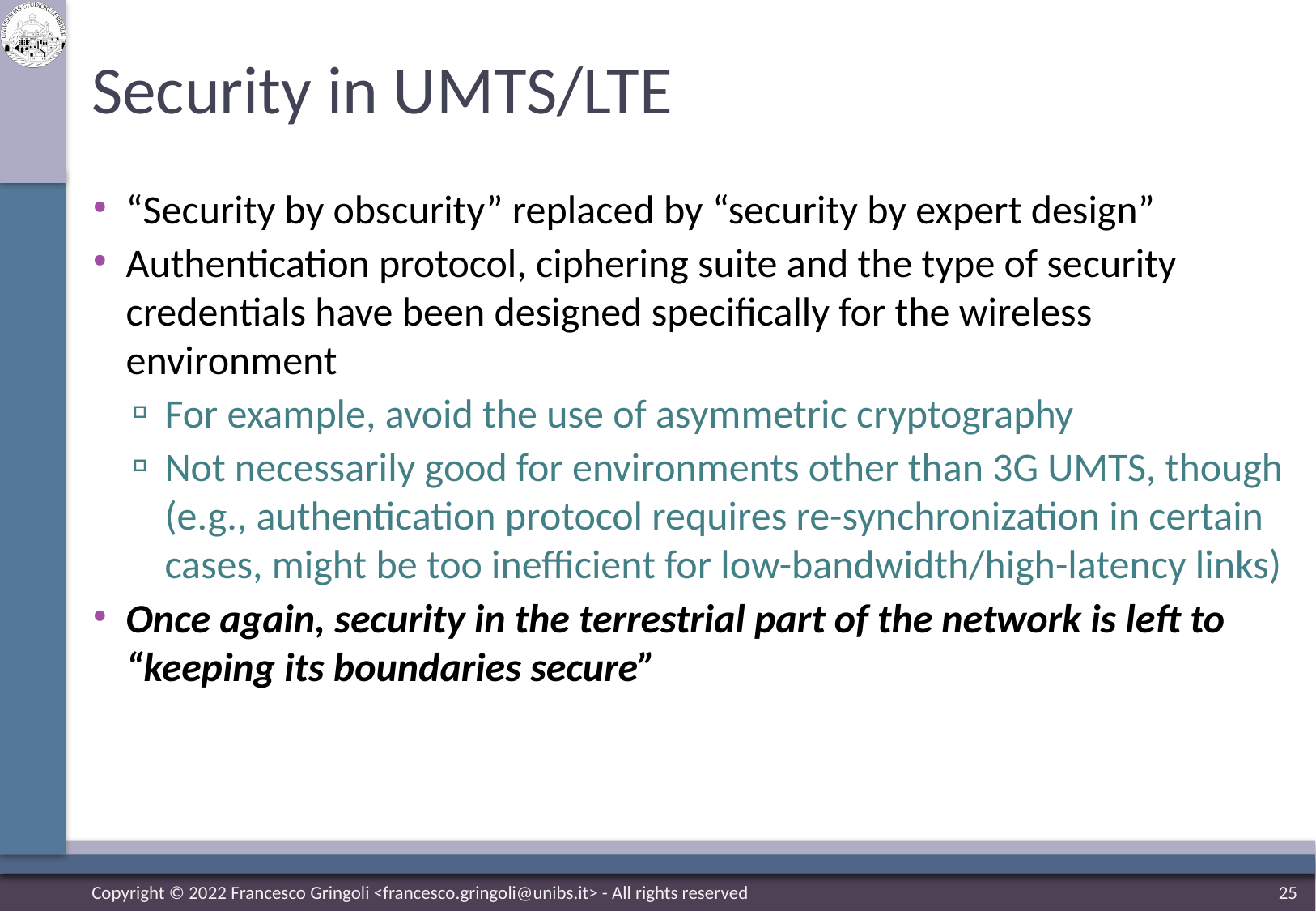

# Security in UMTS/LTE
“Security by obscurity” replaced by “security by expert design”
Authentication protocol, ciphering suite and the type of security credentials have been designed specifically for the wireless environment
For example, avoid the use of asymmetric cryptography
Not necessarily good for environments other than 3G UMTS, though (e.g., authentication protocol requires re-synchronization in certain cases, might be too inefficient for low-bandwidth/high-latency links)
Once again, security in the terrestrial part of the network is left to “keeping its boundaries secure”
Copyright © 2022 Francesco Gringoli <francesco.gringoli@unibs.it> - All rights reserved
25